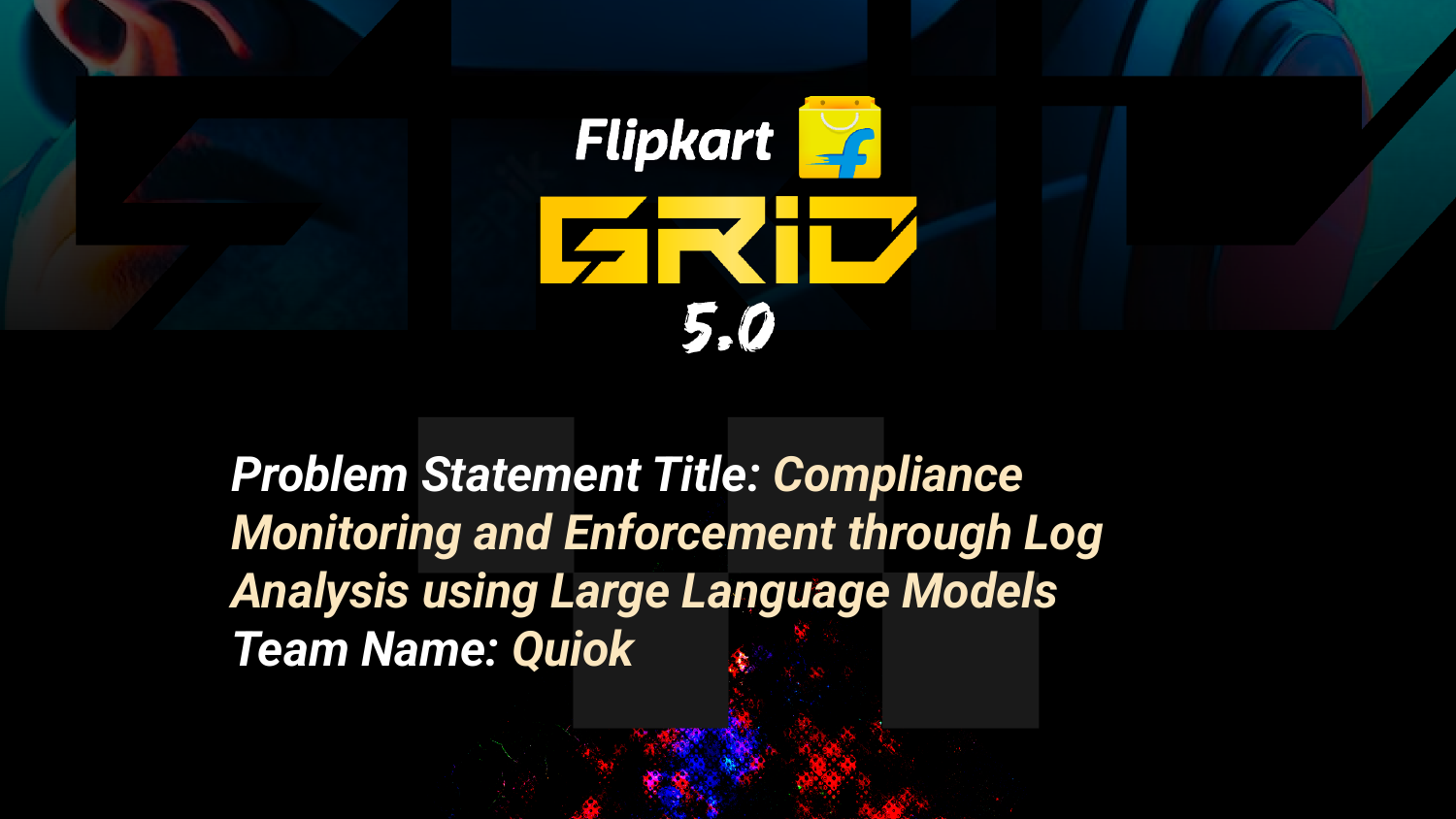

Problem Statement Title: Compliance Monitoring and Enforcement through Log Analysis using Large Language Models
Team Name: Quiok